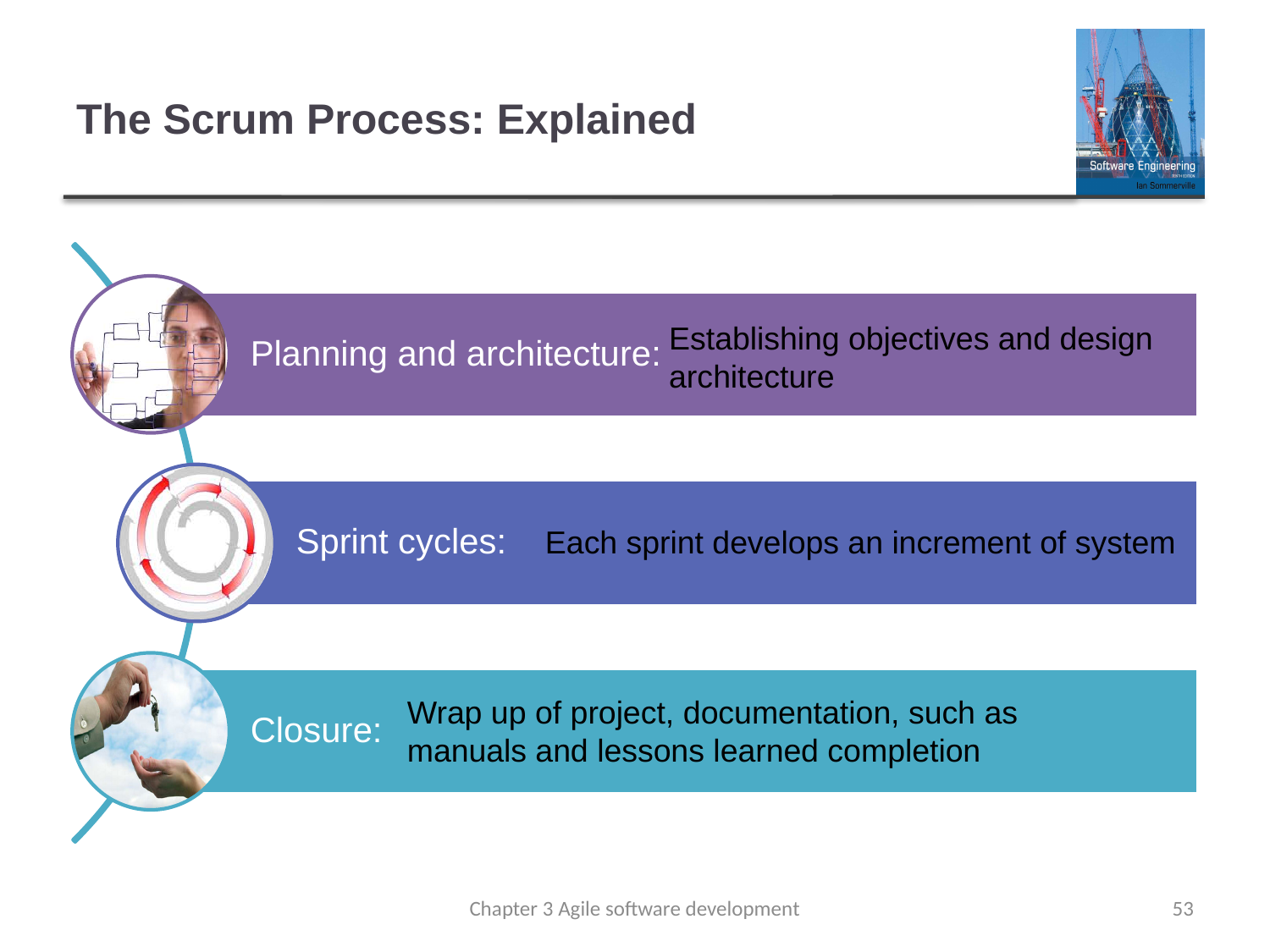

# The Scrum Process: Explained
Planning and architecture:
Sprint cycles:
Closure:
Establishing objectives and design architecture
Each sprint develops an increment of system
Wrap up of project, documentation, such as manuals and lessons learned completion
Chapter 3 Agile software development
53